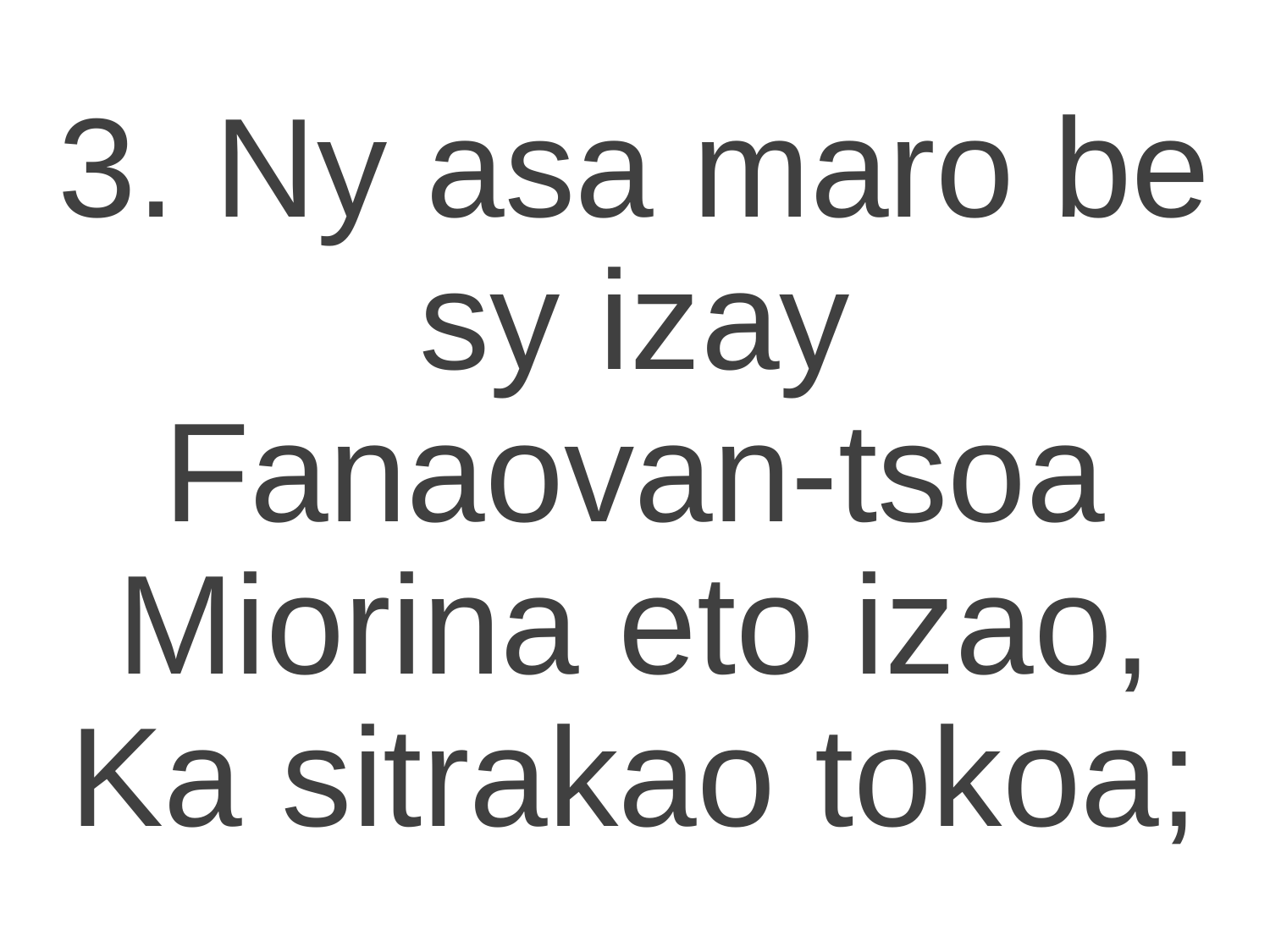

3. Ny asa maro be sy izay
Fanaovan-tsoa
Miorina eto izao,
Ka sitrakao tokoa;